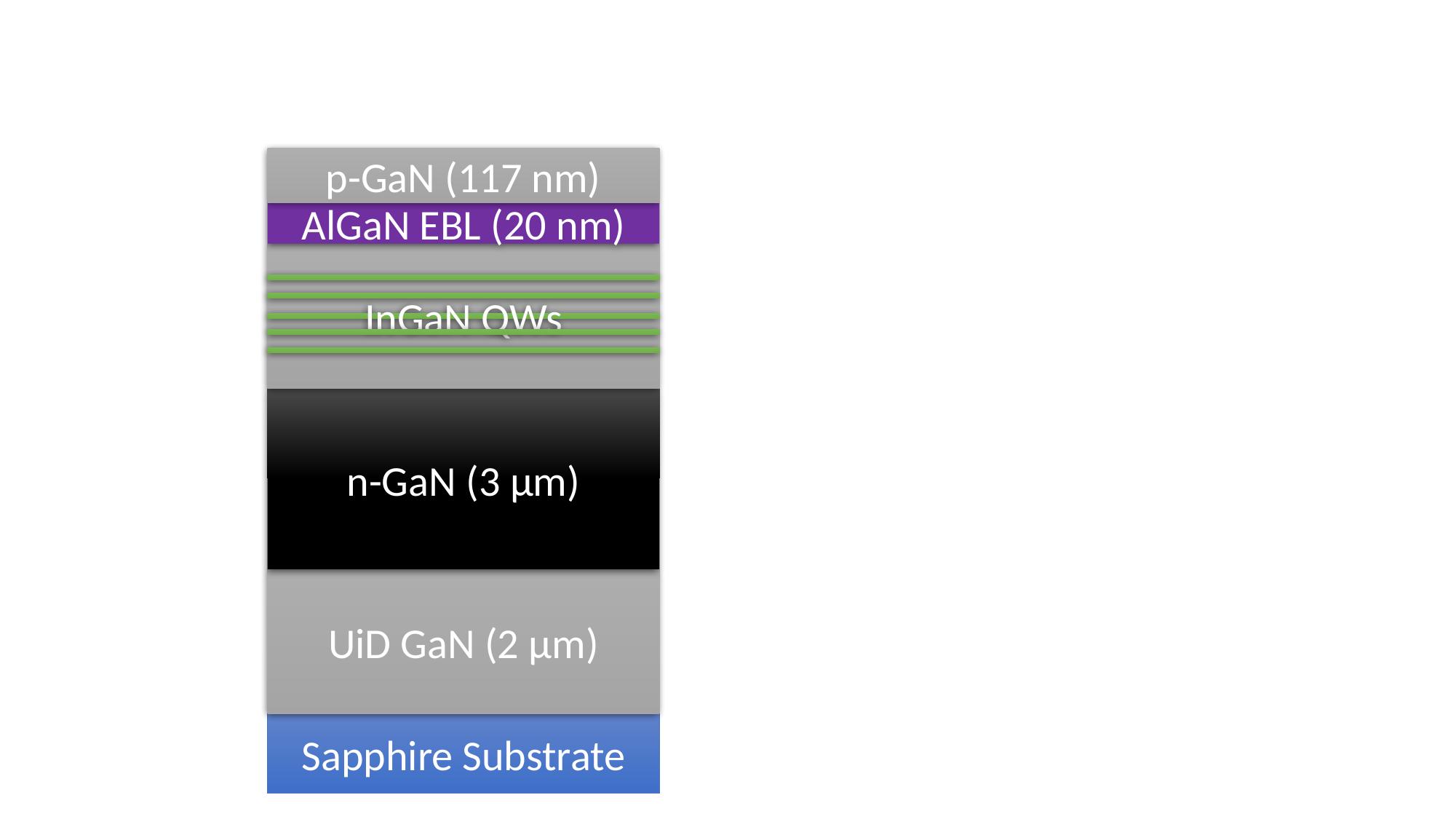

p-GaN (117 nm)
AlGaN EBL (20 nm)

InGaN QWs

n-GaN (3 μm)
UiD GaN (2 μm)
Sapphire Substrate